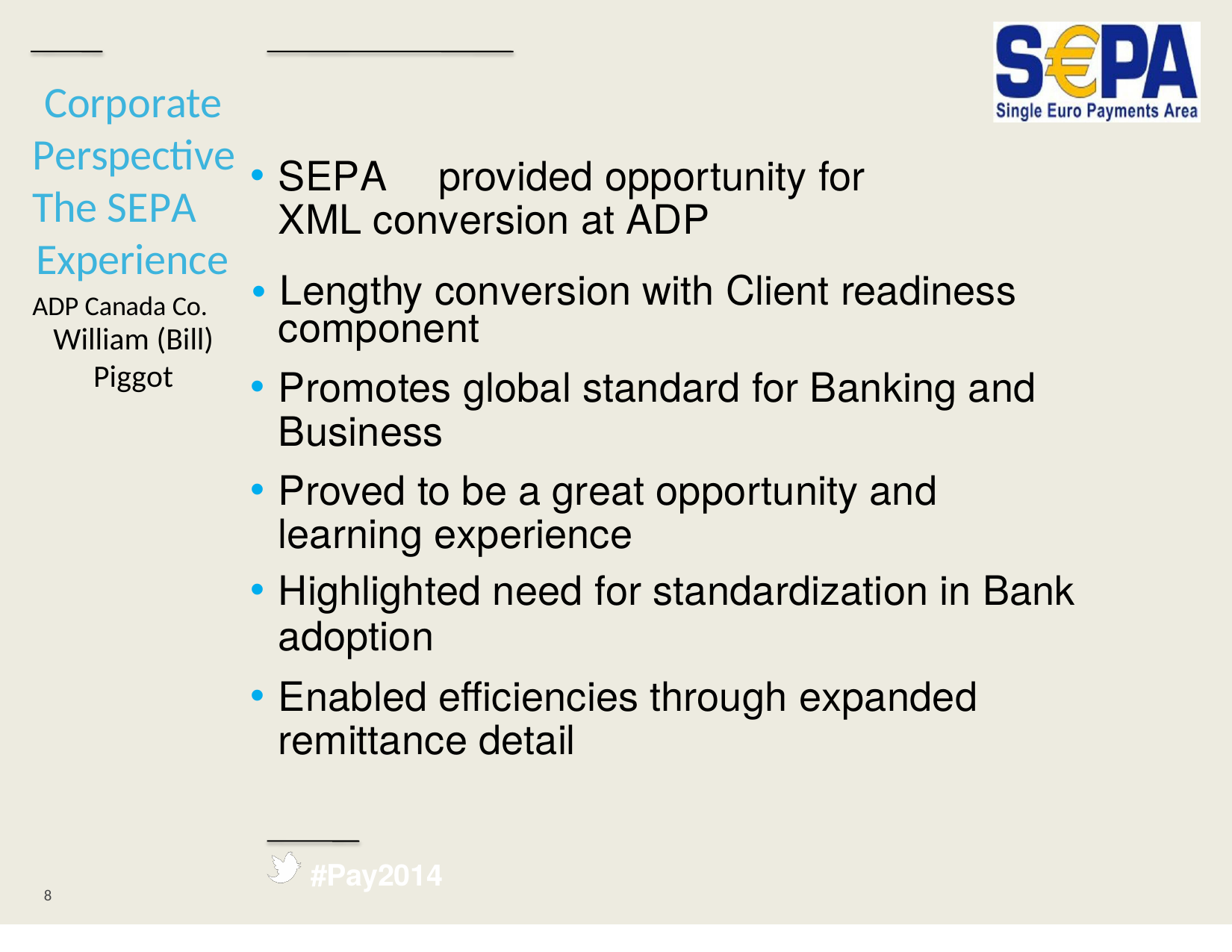

Corporate Perspective The SEPA
SEPA	provided opportunity for XML conversion at ADP
Experience
ADP Canada Co.	• Lengthy conversion with Client readiness
component
Promotes global standard for Banking and Business
Proved to be a great opportunity and learning experience
Highlighted need for standardization in Bank
adoption
Enabled efficiencies through expanded remittance detail
William (Bill) Piggot

#Pay2014
8